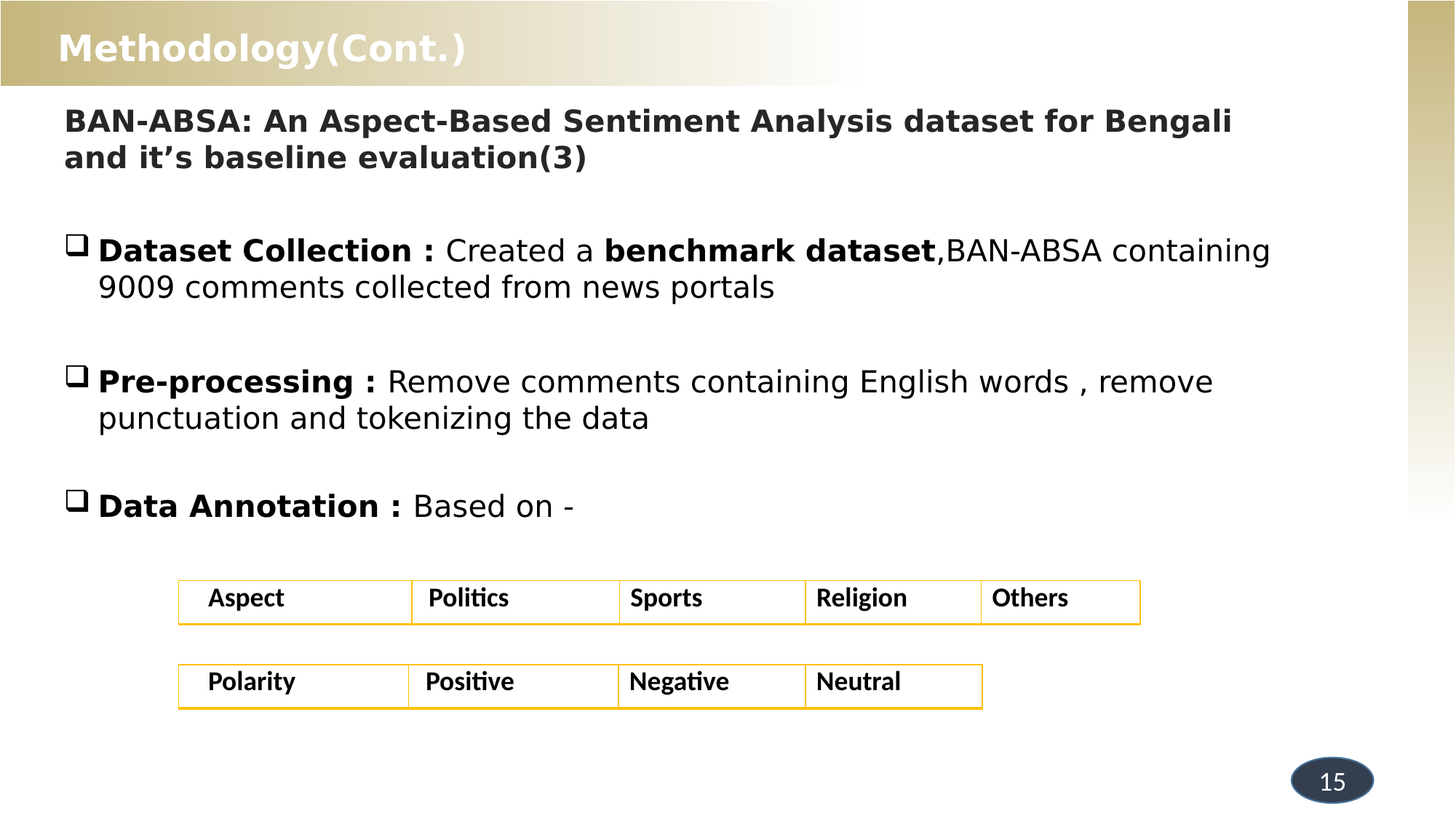

Methodology(Cont.)
BAN-ABSA: An Aspect-Based Sentiment Analysis dataset for Bengali and it’s baseline evaluation(3)
Dataset Collection : Created a benchmark dataset,BAN-ABSA containing 9009 comments collected from news portals
Pre-processing : Remove comments containing English words , remove punctuation and tokenizing the data

Data Annotation : Based on -
| Aspect | Politics | Sports | Religion | Others |
| --- | --- | --- | --- | --- |
| Polarity | Positive | Negative | Neutral |
| --- | --- | --- | --- |
15